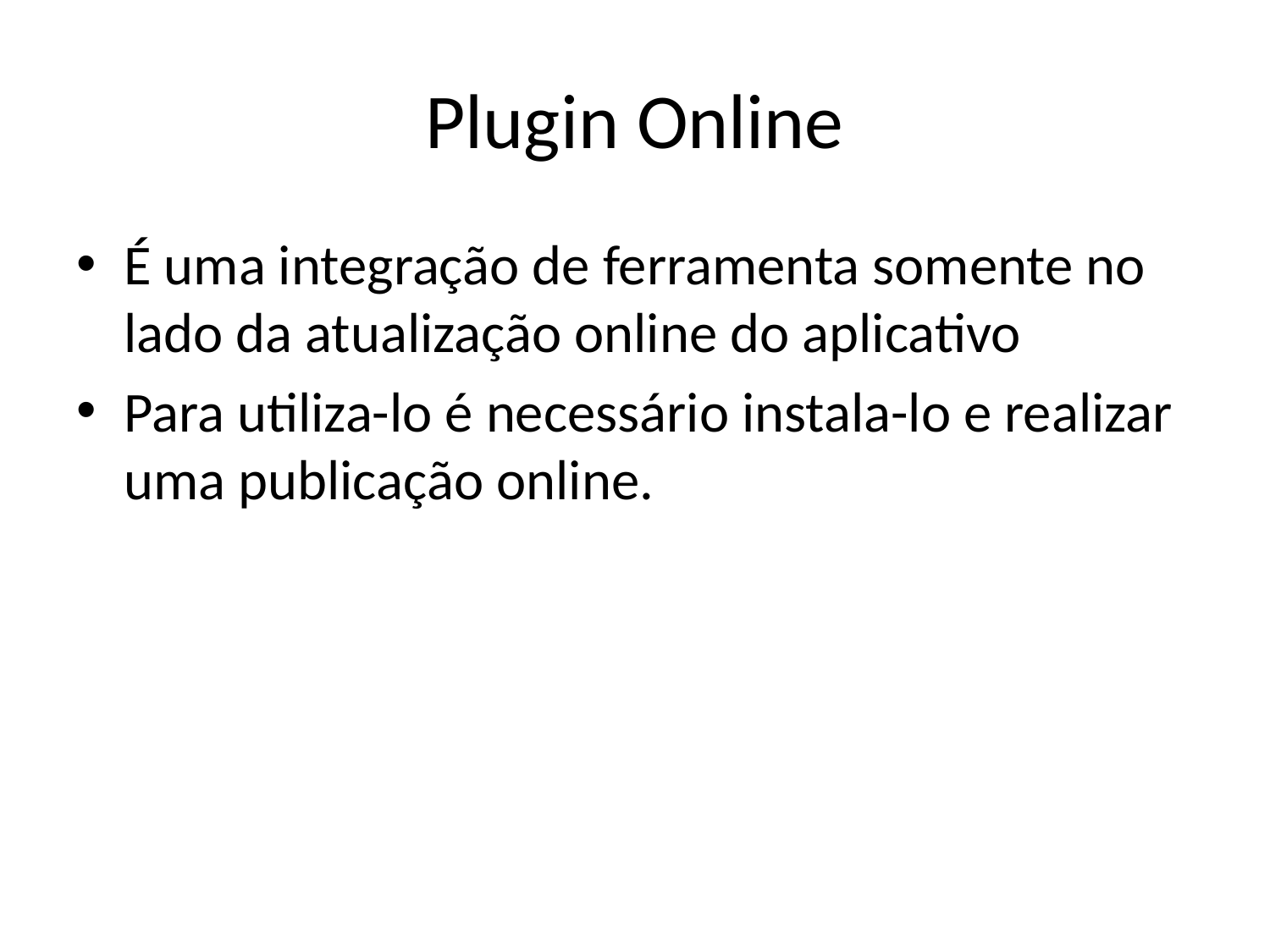

# Plugin Online
É uma integração de ferramenta somente no lado da atualização online do aplicativo
Para utiliza-lo é necessário instala-lo e realizar uma publicação online.